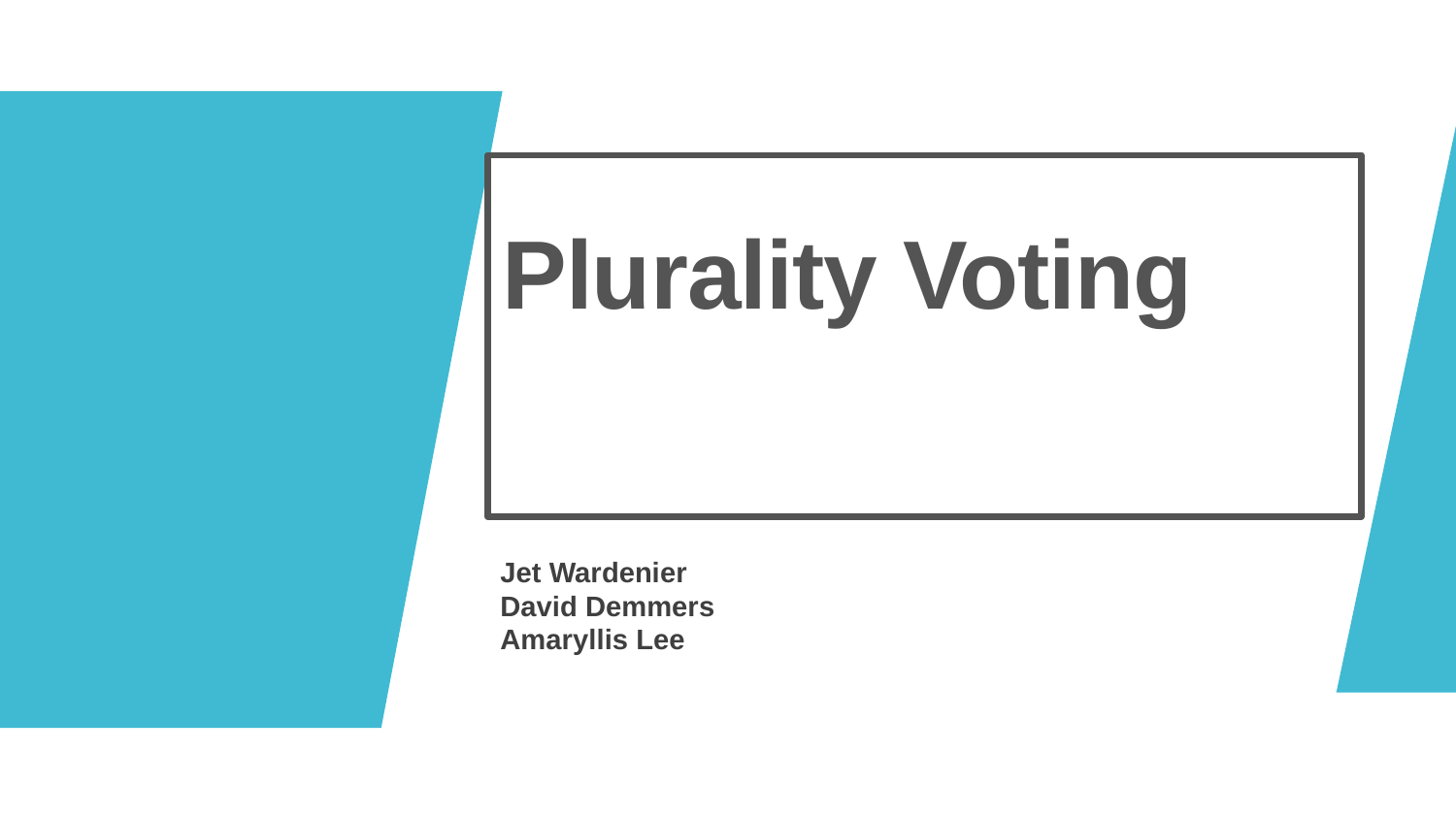

# Plurality Voting
Jet Wardenier
David Demmers
Amaryllis Lee